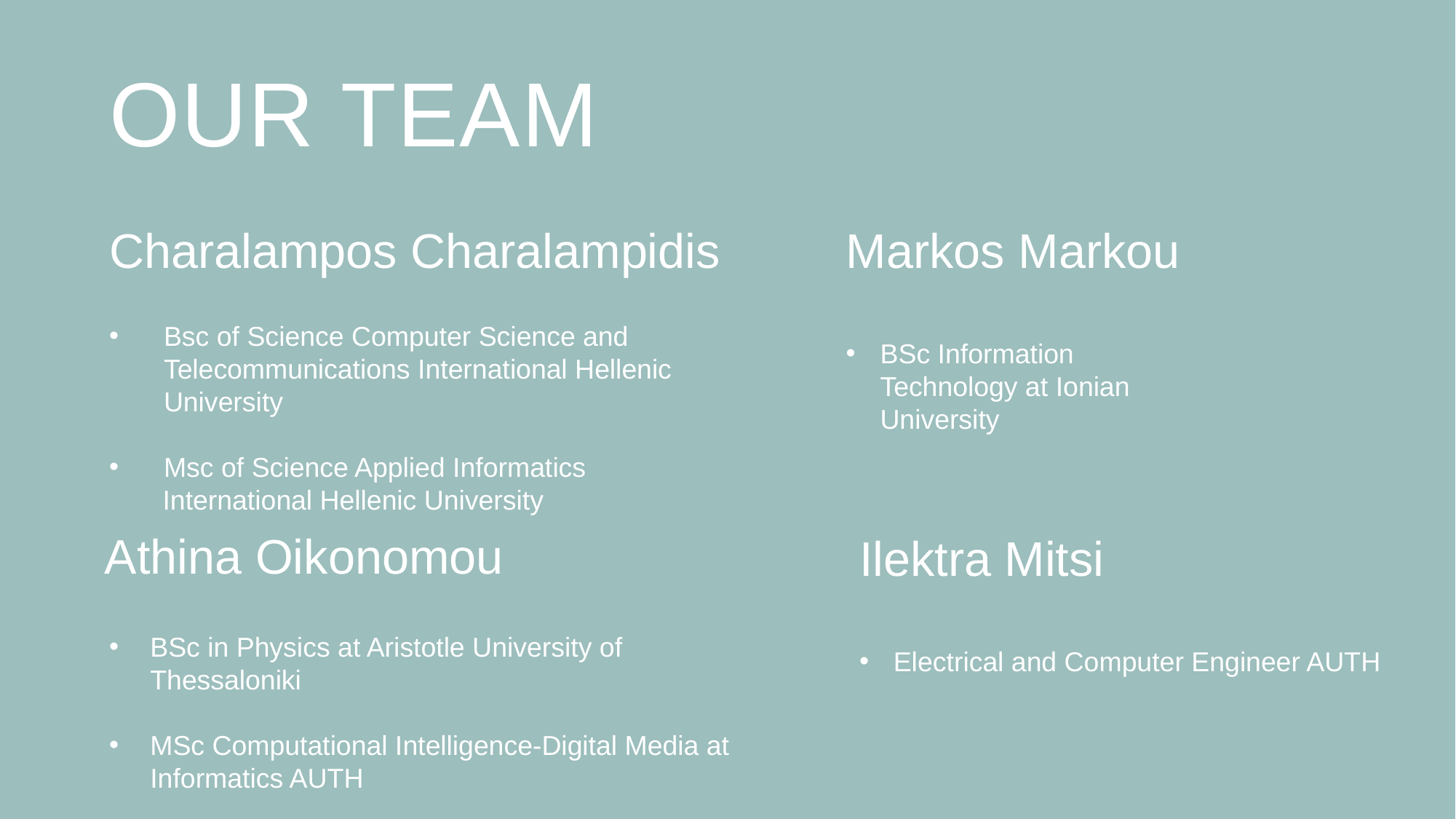

# Our team
Charalampos Charalampidis
Markos Markou

BSc Information Technology at Ionian University

Bsc of Science Computer Science and Telecommunications International Hellenic University

Msc of Science Applied Informatics
       International Hellenic University
Athina Oikonomou
Ilektra Mitsi

Electrical and Computer Engineer AUTH

BSc in Physics at Aristotle University of Thessaloniki

MSc Computational Intelligence-Digital Media at Informatics AUTH